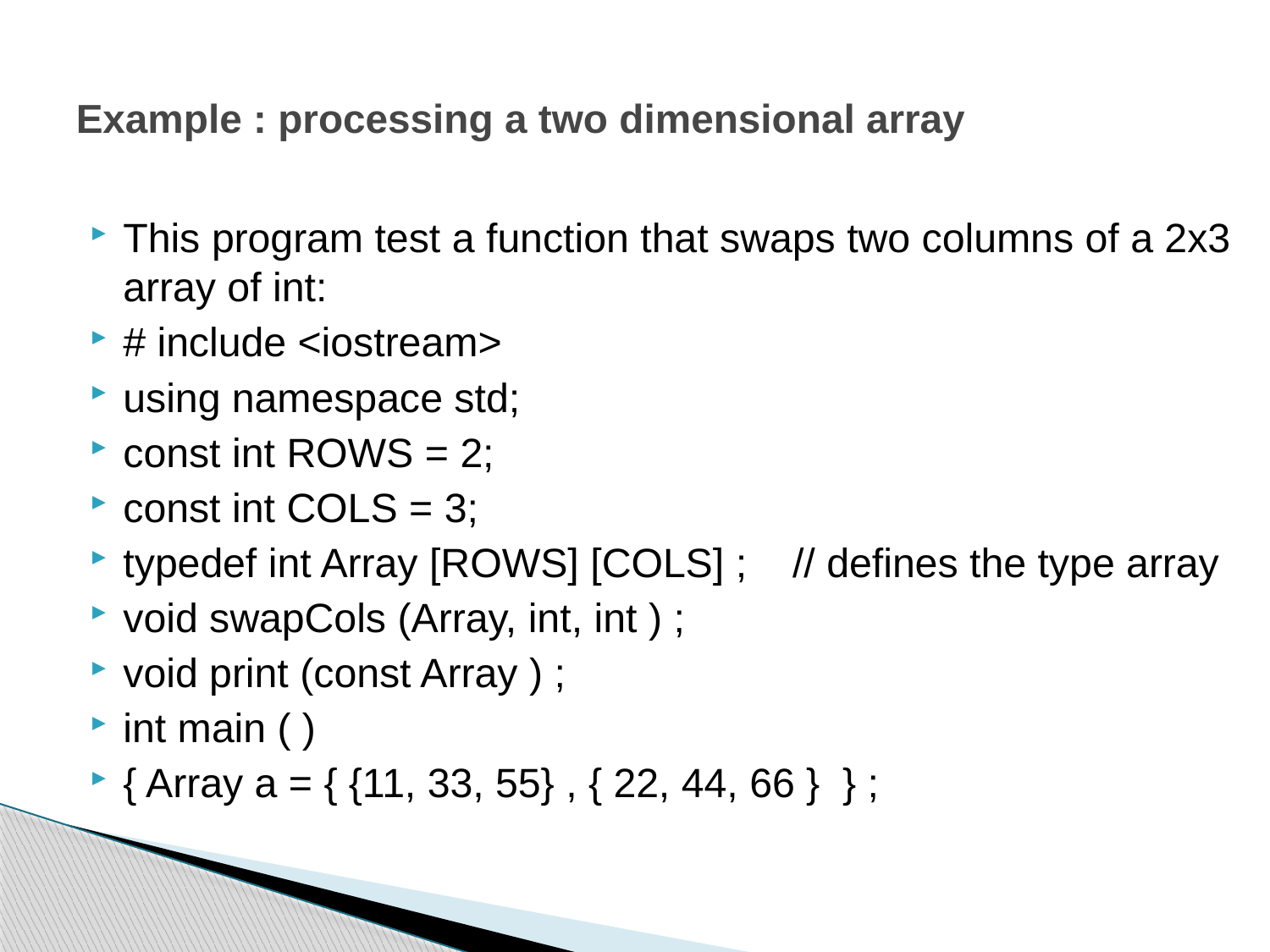

# Example : processing a two dimensional array
This program test a function that swaps two columns of a 2x3 array of int:
# include <iostream>
using namespace std;
const int ROWS = 2;
const int COLS = 3;
typedef int Array [ROWS] [COLS] ;    // defines the type array
void swapCols (Array, int, int ) ;
void print (const Array ) ;
int main ( )
{ Array a = { {11, 33, 55} , { 22, 44, 66 }  } ;